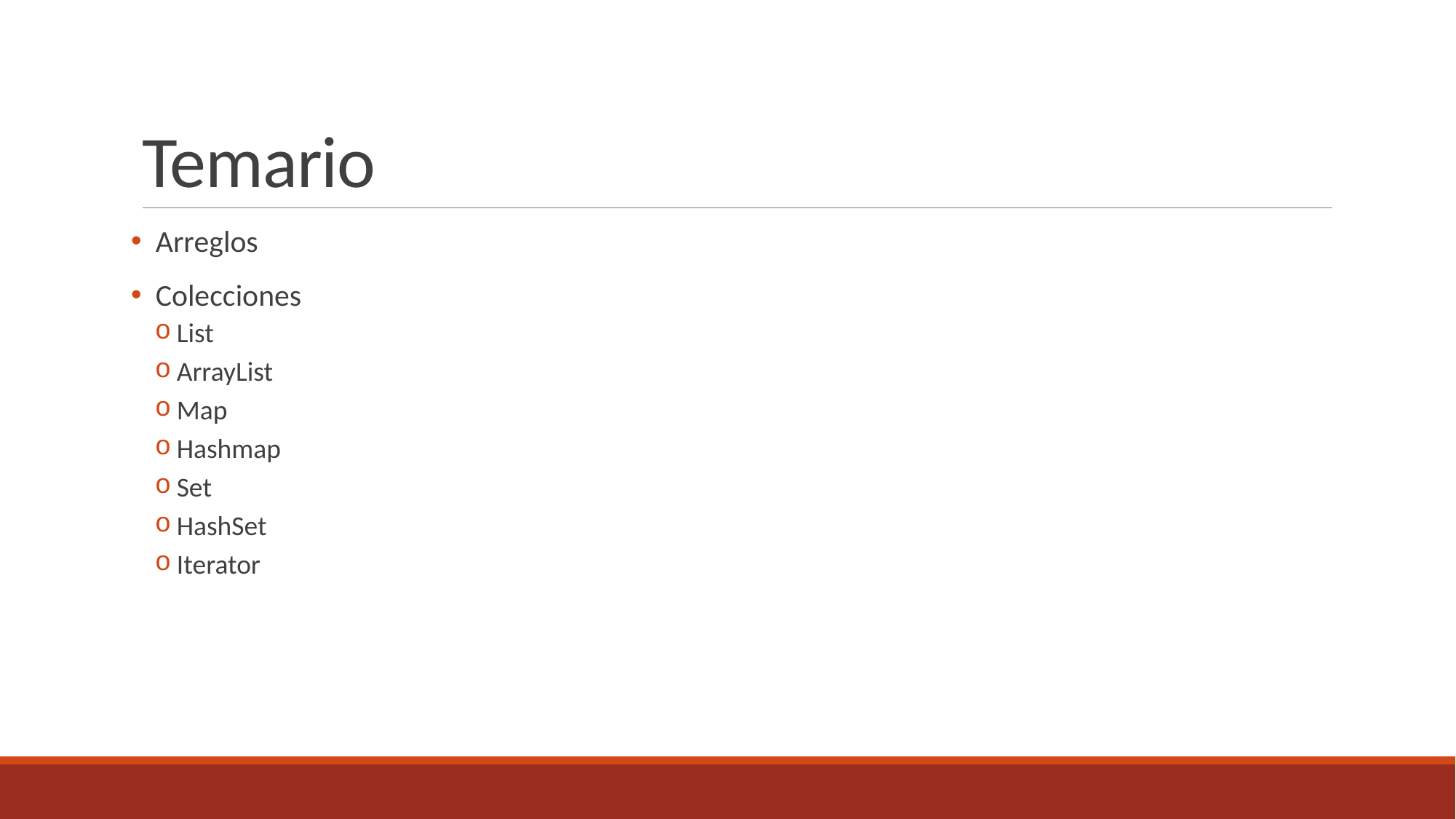

# Temario
  Arreglos
  Colecciones
List
ArrayList
Map
Hashmap
Set
HashSet
Iterator